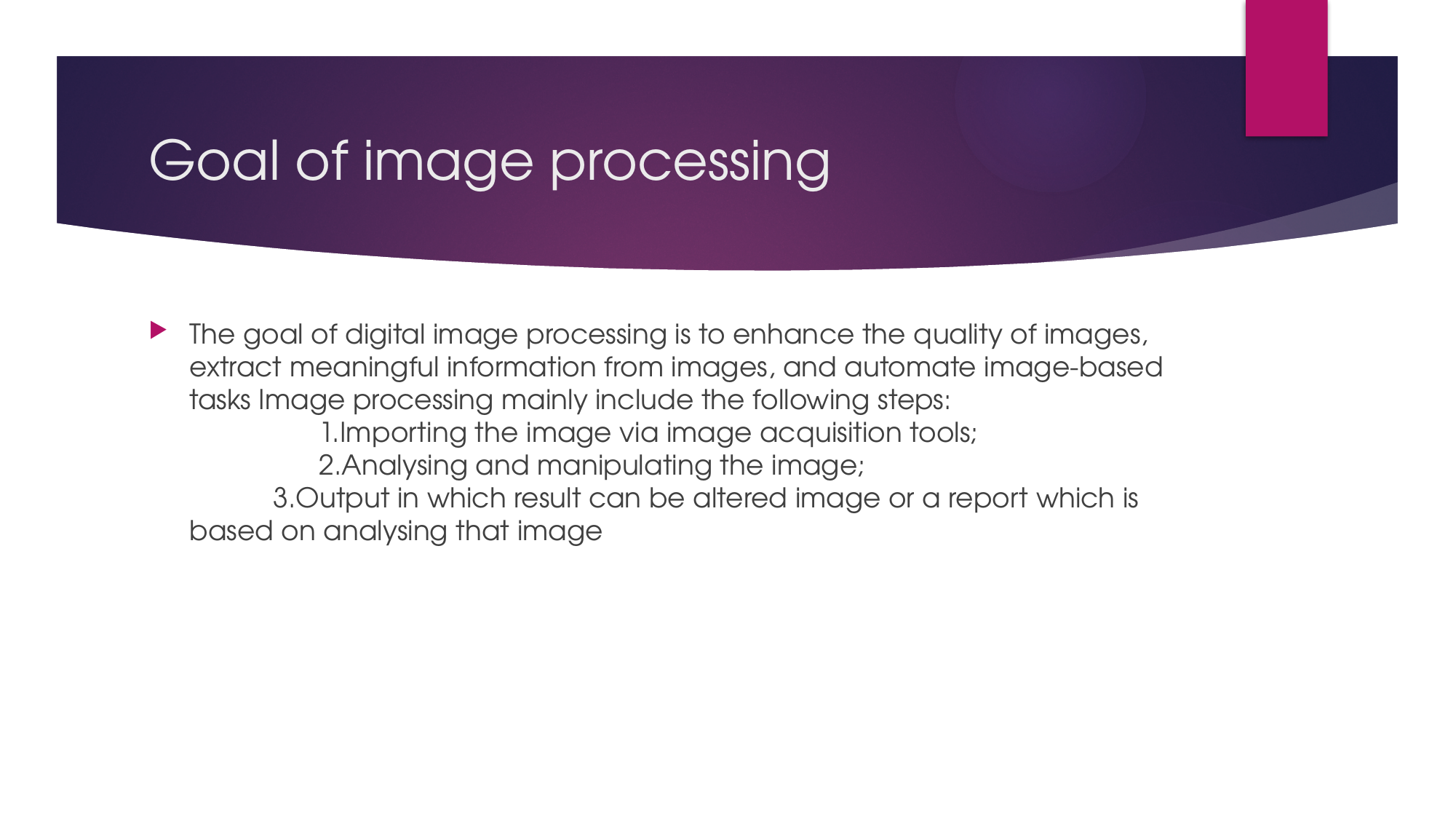

# Goal of image processing
The goal of digital image processing is to enhance the quality of images, extract meaningful information from images, and automate image-based tasks Image processing mainly include the following steps:                                              1.Importing the image via image acquisition tools;                                           2.Analysing and manipulating the image;                                                    3.Output in which result can be altered image or a report which is based on analysing that image